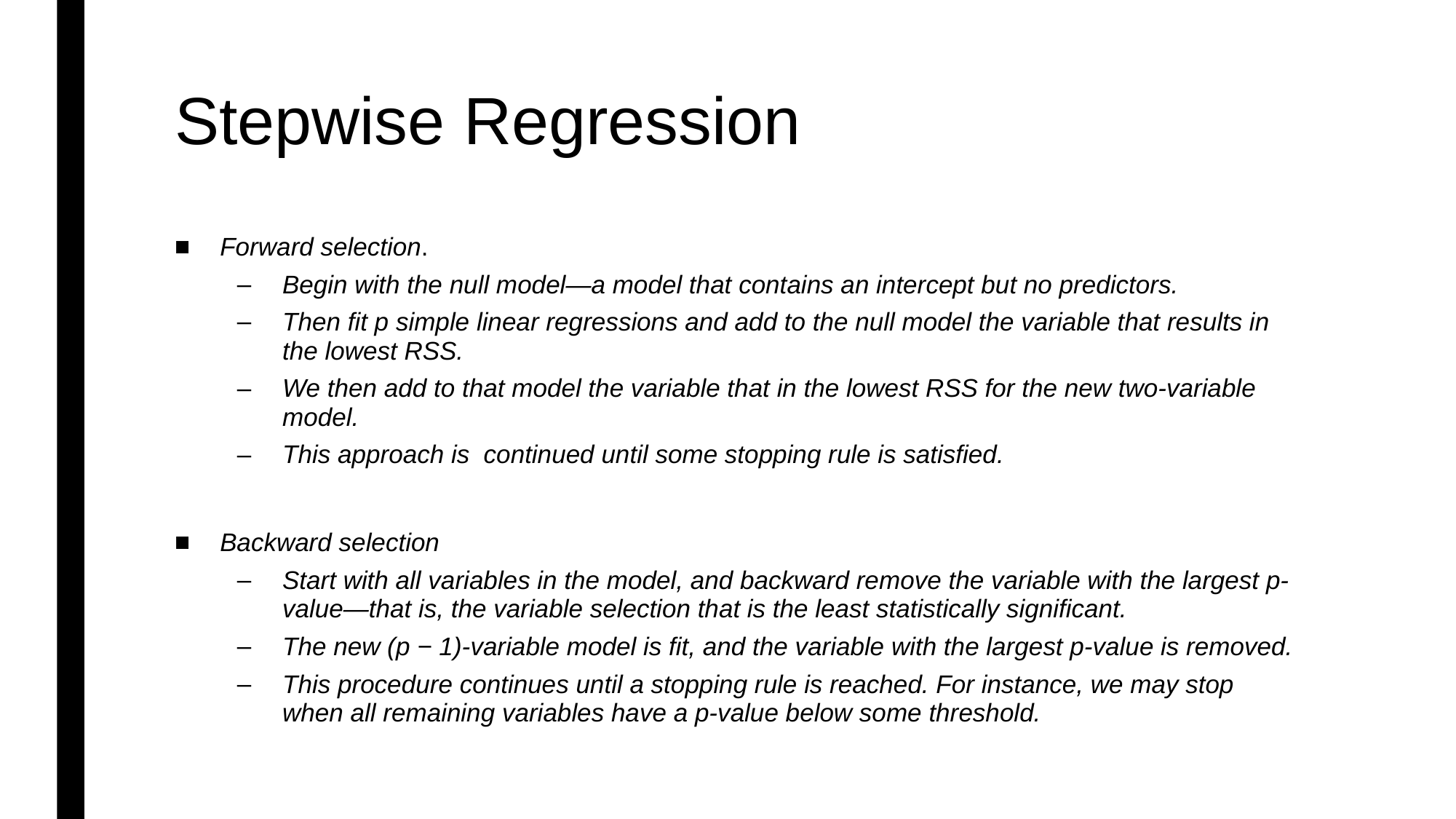

# Stepwise Regression
Forward selection.
Begin with the null model—a model that contains an intercept but no predictors.
Then fit p simple linear regressions and add to the null model the variable that results in the lowest RSS.
We then add to that model the variable that in the lowest RSS for the new two-variable model.
This approach is  continued until some stopping rule is satisfied.

Backward selection
Start with all variables in the model, and backward remove the variable with the largest p-value—that is, the variable selection that is the least statistically significant.
The new (p − 1)-variable model is fit, and the variable with the largest p-value is removed.
This procedure continues until a stopping rule is reached. For instance, we may stop when all remaining variables have a p-value below some threshold.